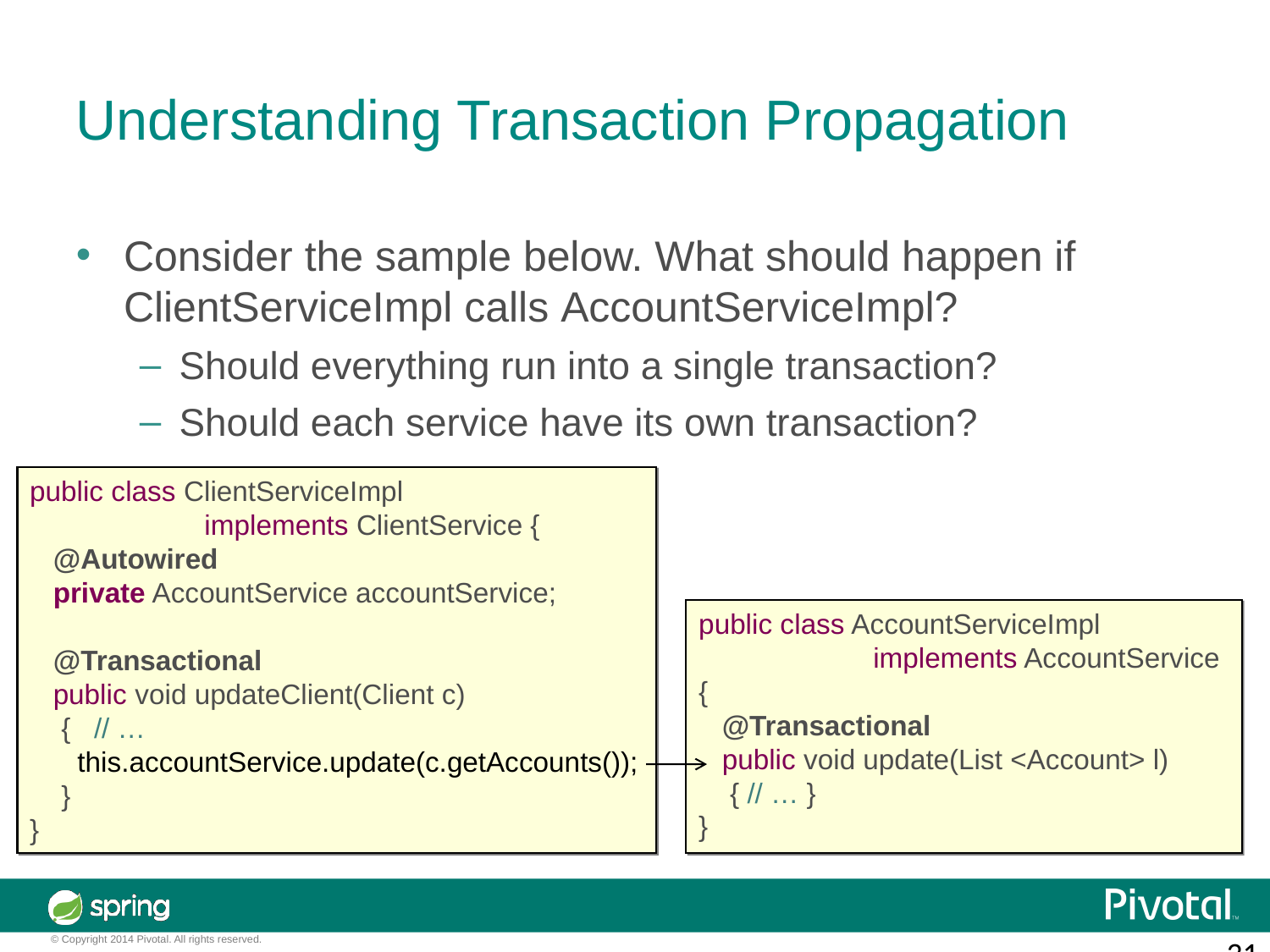

Understanding Transaction Propagation
Consider the sample below. What should happen if ClientServiceImpl calls AccountServiceImpl?
Should everything run into a single transaction?
Should each service have its own transaction?
public class ClientServiceImpl
		implements ClientService {
   @Autowired
   private AccountService accountService;

   @Transactional
   public void updateClient(Client c)
    {   // … 	   this.accountService.update(c.getAccounts());
    }
}

public class AccountServiceImpl
		implements AccountService
{
   @Transactional
   public void update(List <Account> l)
    { // … }
}